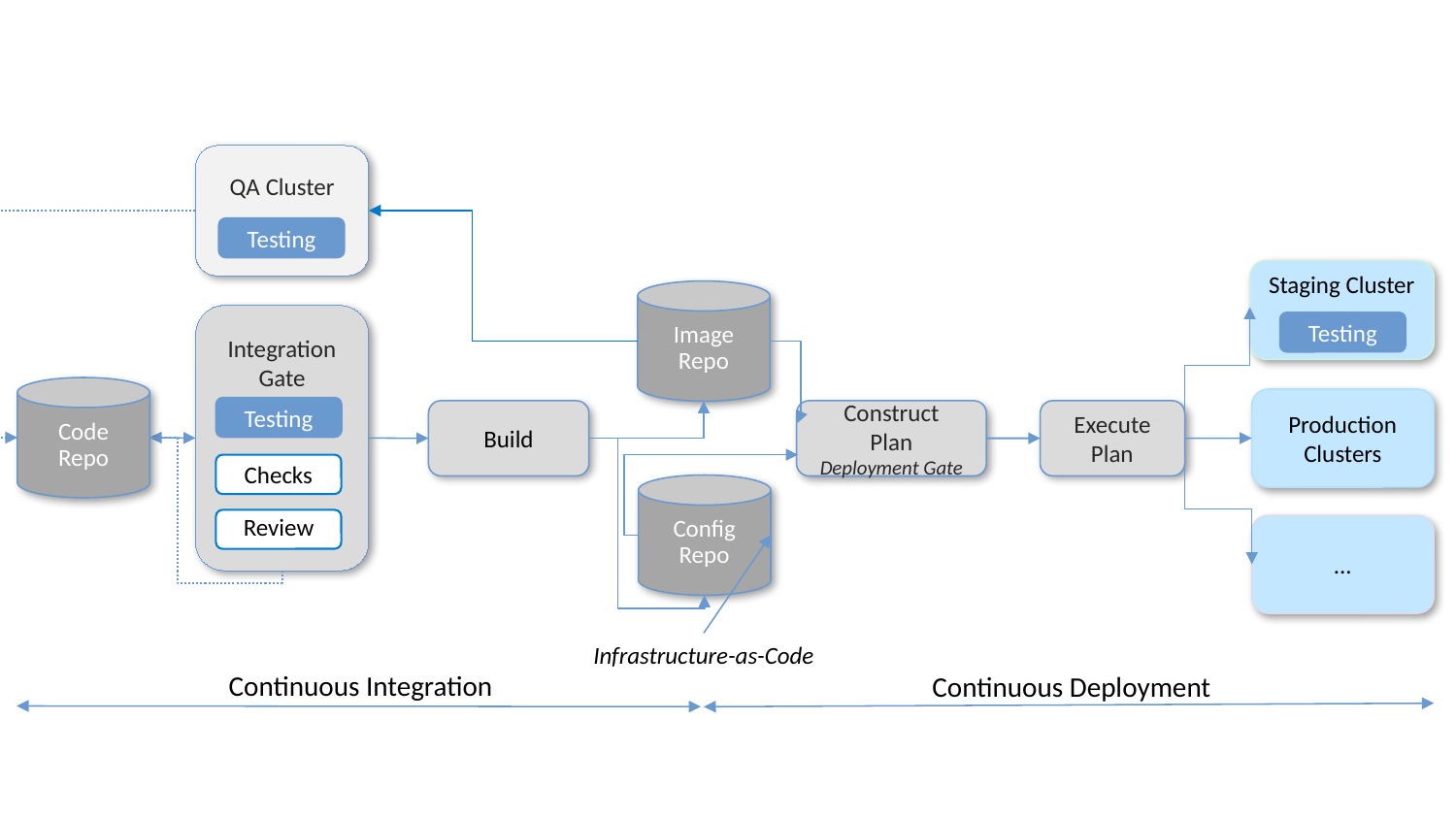

QA Cluster
Testing

Staging Cluster
Image
Repo
Integration
Gate

Testing
Code
Repo
Production Clusters
Testing
Build
Execute
Plan
Construct Plan
Deployment Gate
Checks
Config
Repo
Review
...
Infrastructure-as-Code
Continuous Integration
Continuous Deployment